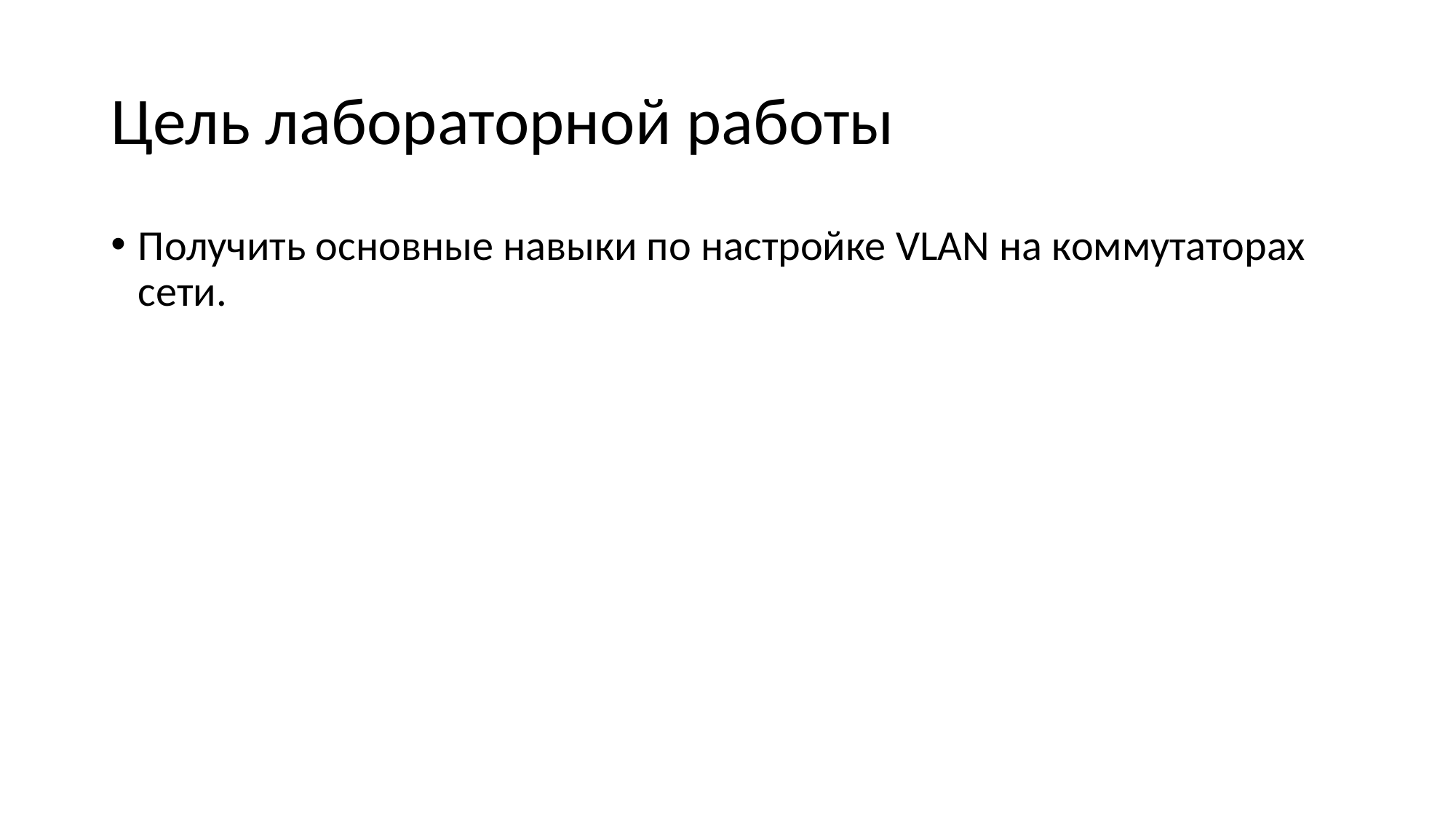

# Цель лабораторной работы
Получить основные навыки по настройке VLAN на коммутаторах сети.